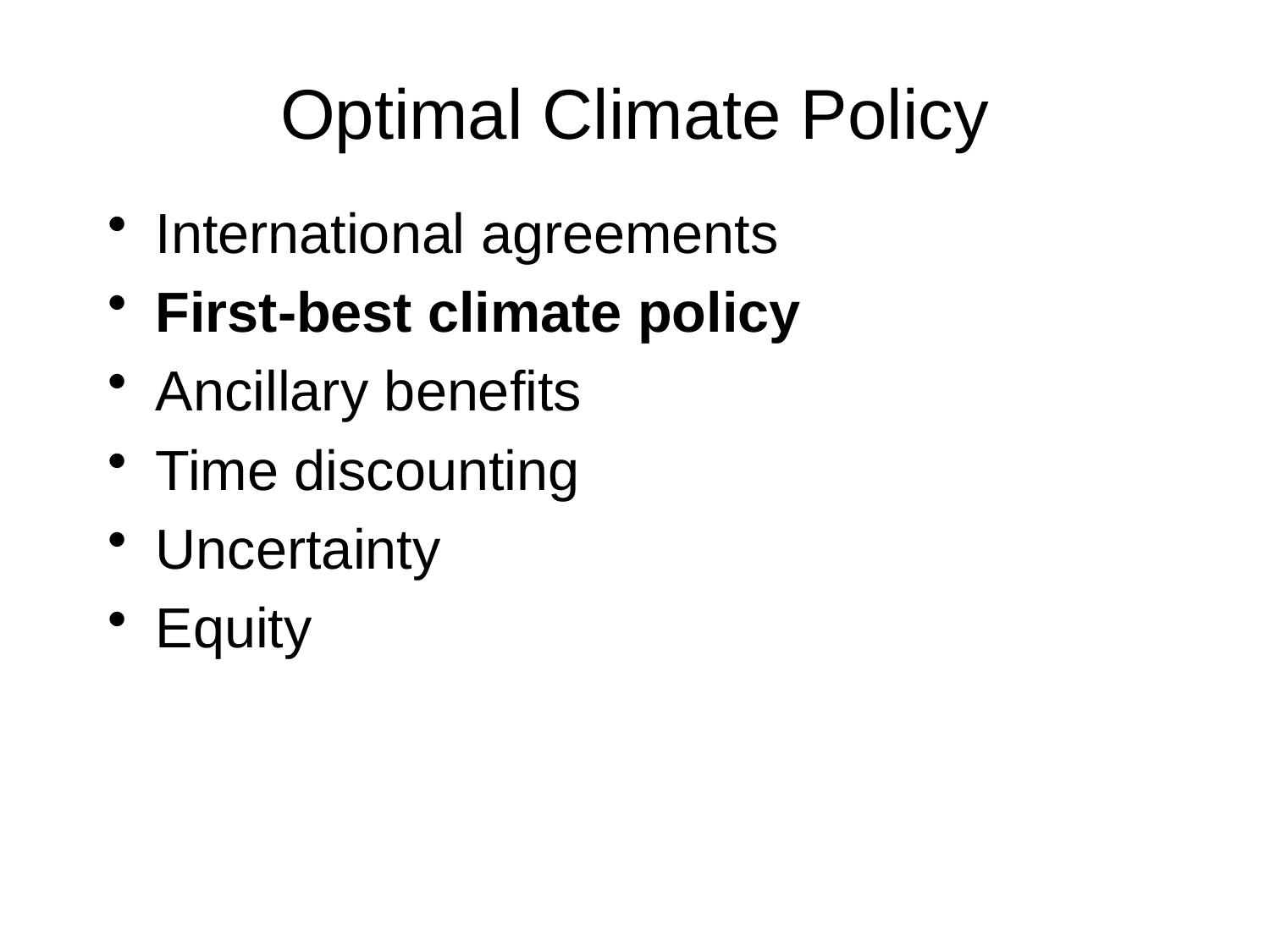

# Optimal Climate Policy
International agreements
First-best climate policy
Ancillary benefits
Time discounting
Uncertainty
Equity